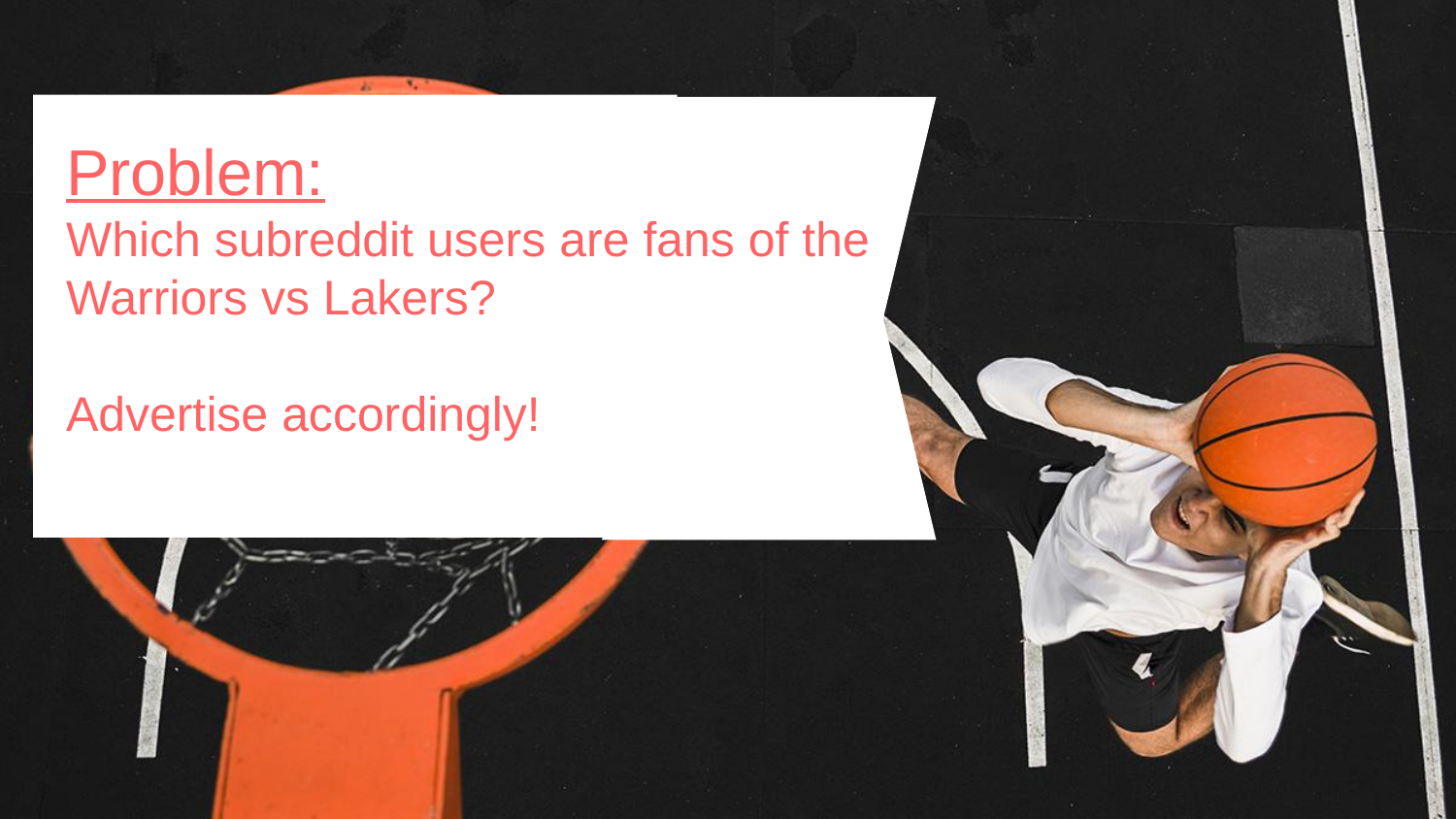

# Problem: Which subreddit users are fans of the Warriors vs Lakers? Advertise accordingly!